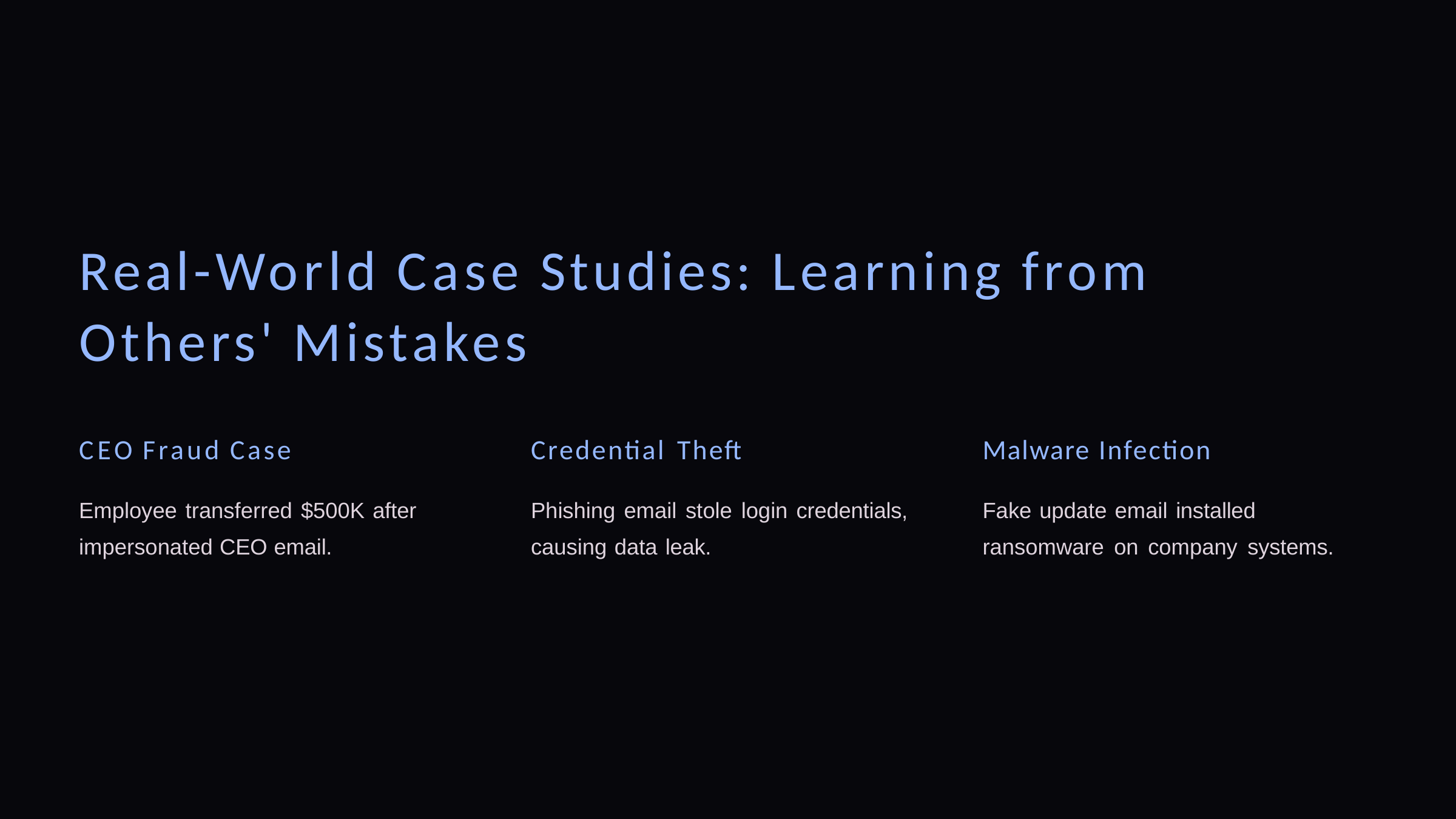

# Real-World Case Studies: Learning from Others' Mistakes
CEO Fraud Case
Credential Theft
Malware Infection
Employee transferred $500K after impersonated CEO email.
Phishing email stole login credentials, causing data leak.
Fake update email installed ransomware on company systems.